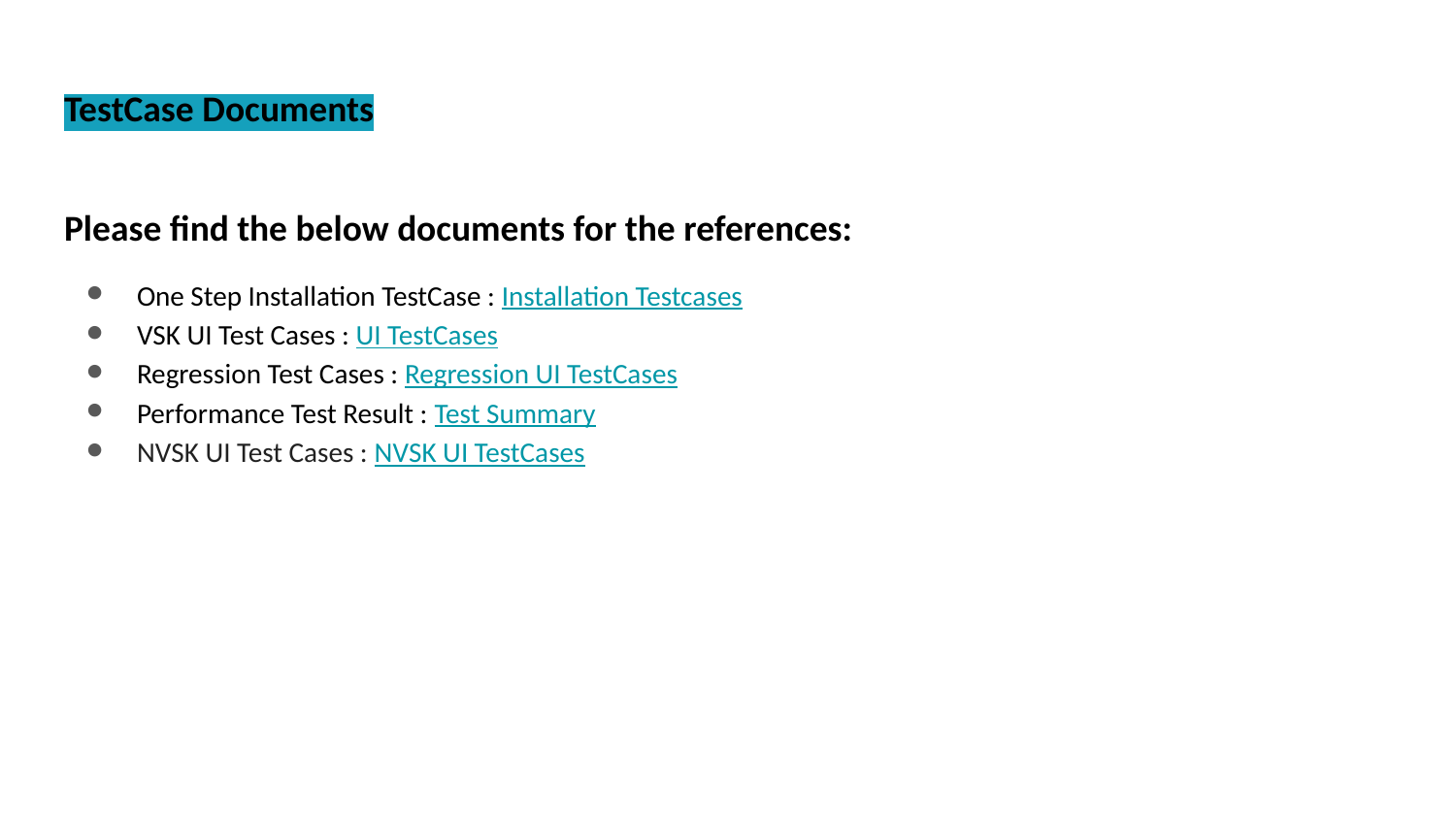

# TestCase Documents
Please find the below documents for the references:
One Step Installation TestCase : Installation Testcases
VSK UI Test Cases : UI TestCases
Regression Test Cases : Regression UI TestCases
Performance Test Result : Test Summary
NVSK UI Test Cases : NVSK UI TestCases